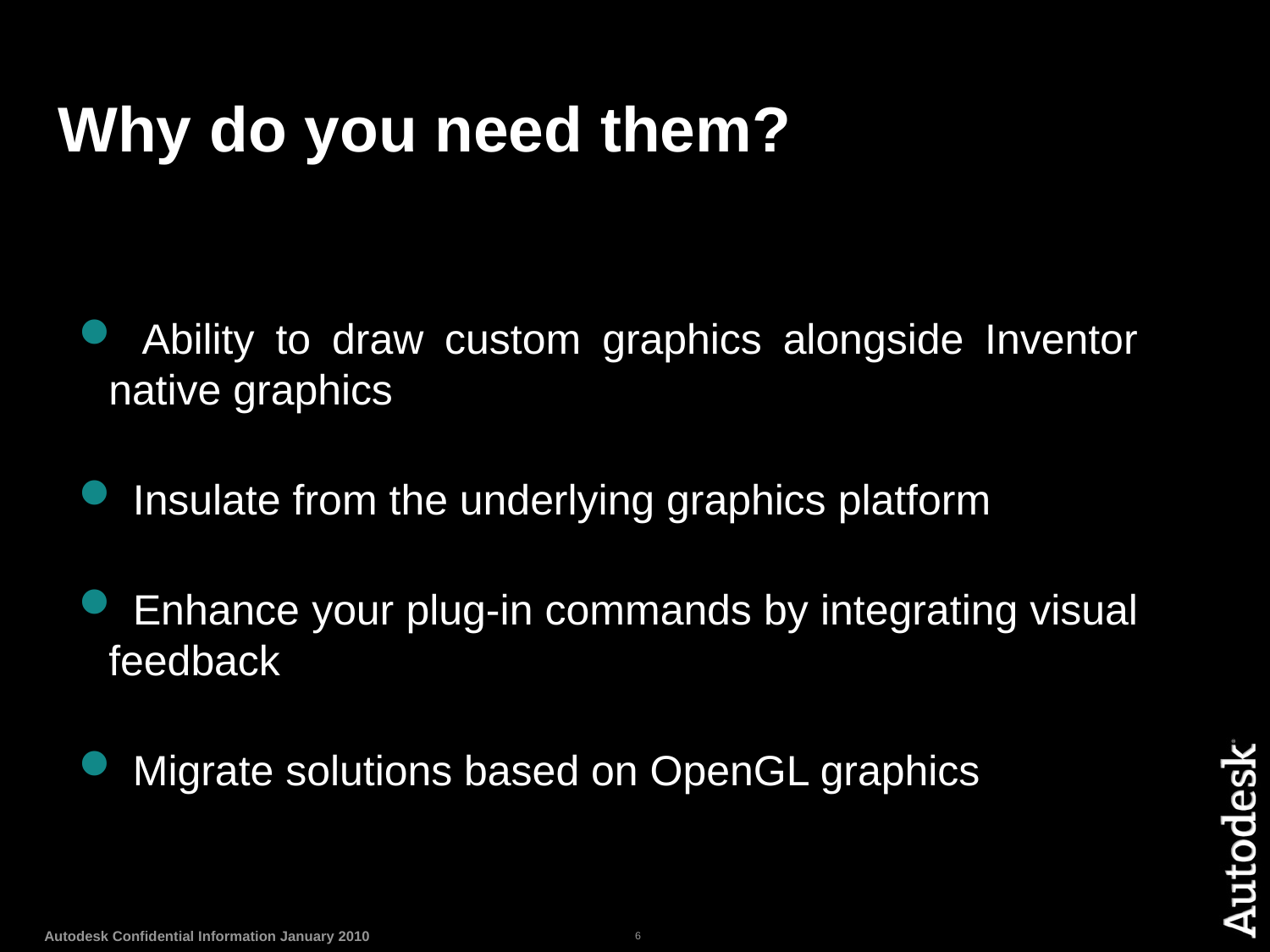

# Why do you need them?
 Ability to draw custom graphics alongside Inventor native graphics

 Insulate from the underlying graphics platform

 Enhance your plug-in commands by integrating visual feedback

 Migrate solutions based on OpenGL graphics